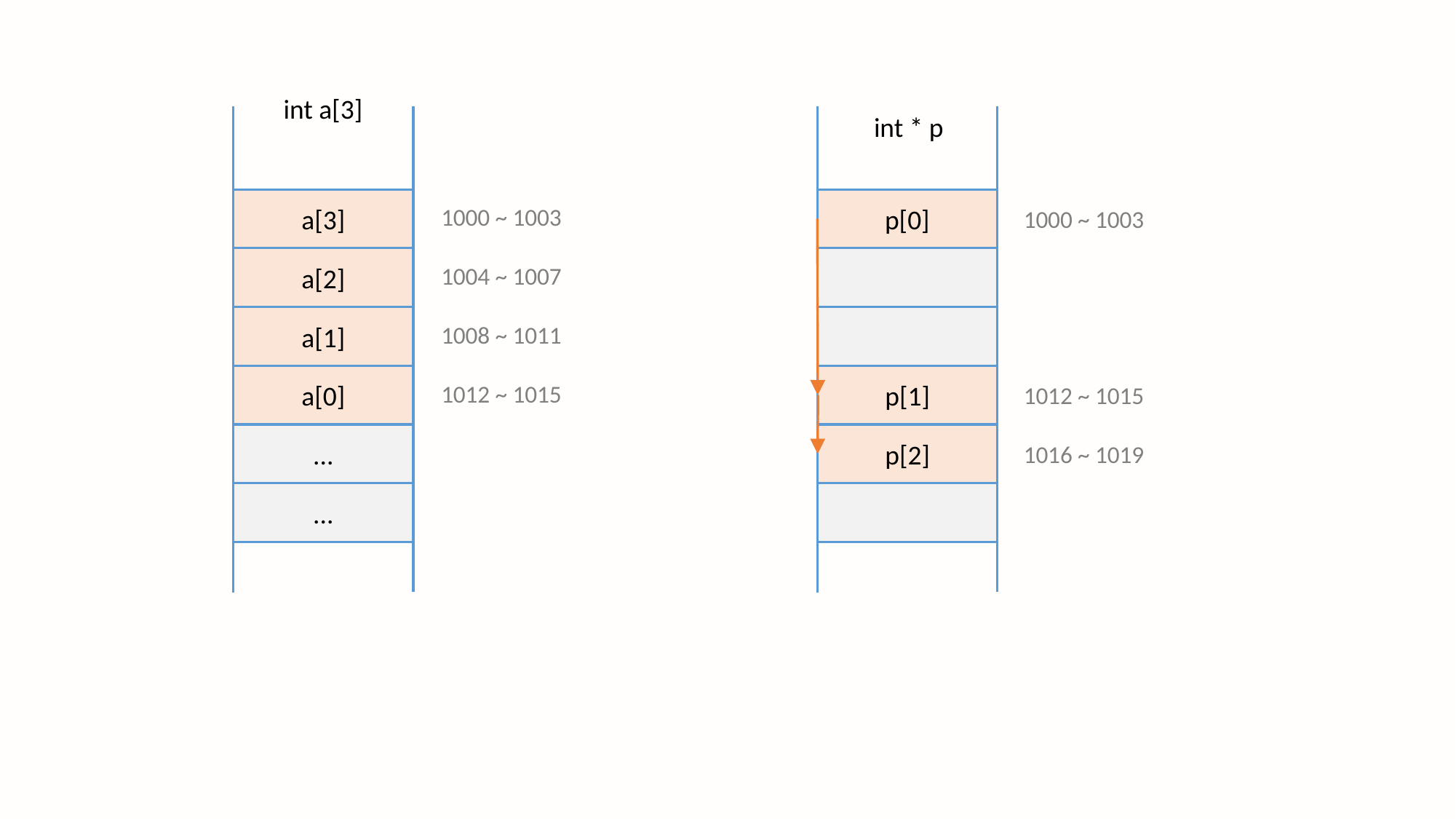

int a[3]
int * p
a[3]
p[0]
1000 ~ 1003
1000 ~ 1003
a[2]

1004 ~ 1007
a[1]

1008 ~ 1011
a[0]
p[1]
1012 ~ 1015
1012 ~ 1015
p[2]
...
1016 ~ 1019
...